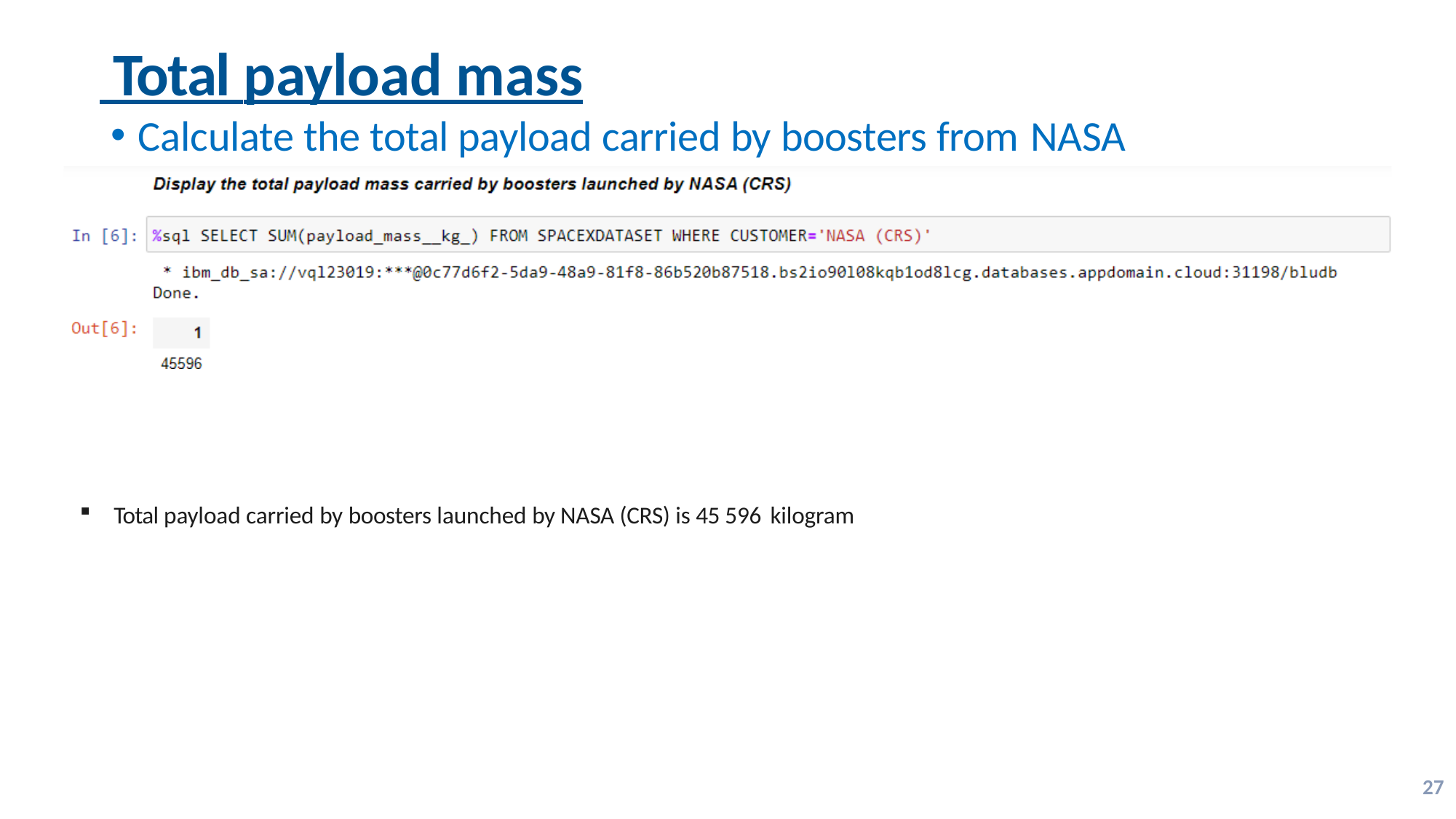

# Total payload mass
Calculate the total payload carried by boosters from NASA

Total payload carried by boosters launched by NASA (CRS) is 45 596 kilogram
27